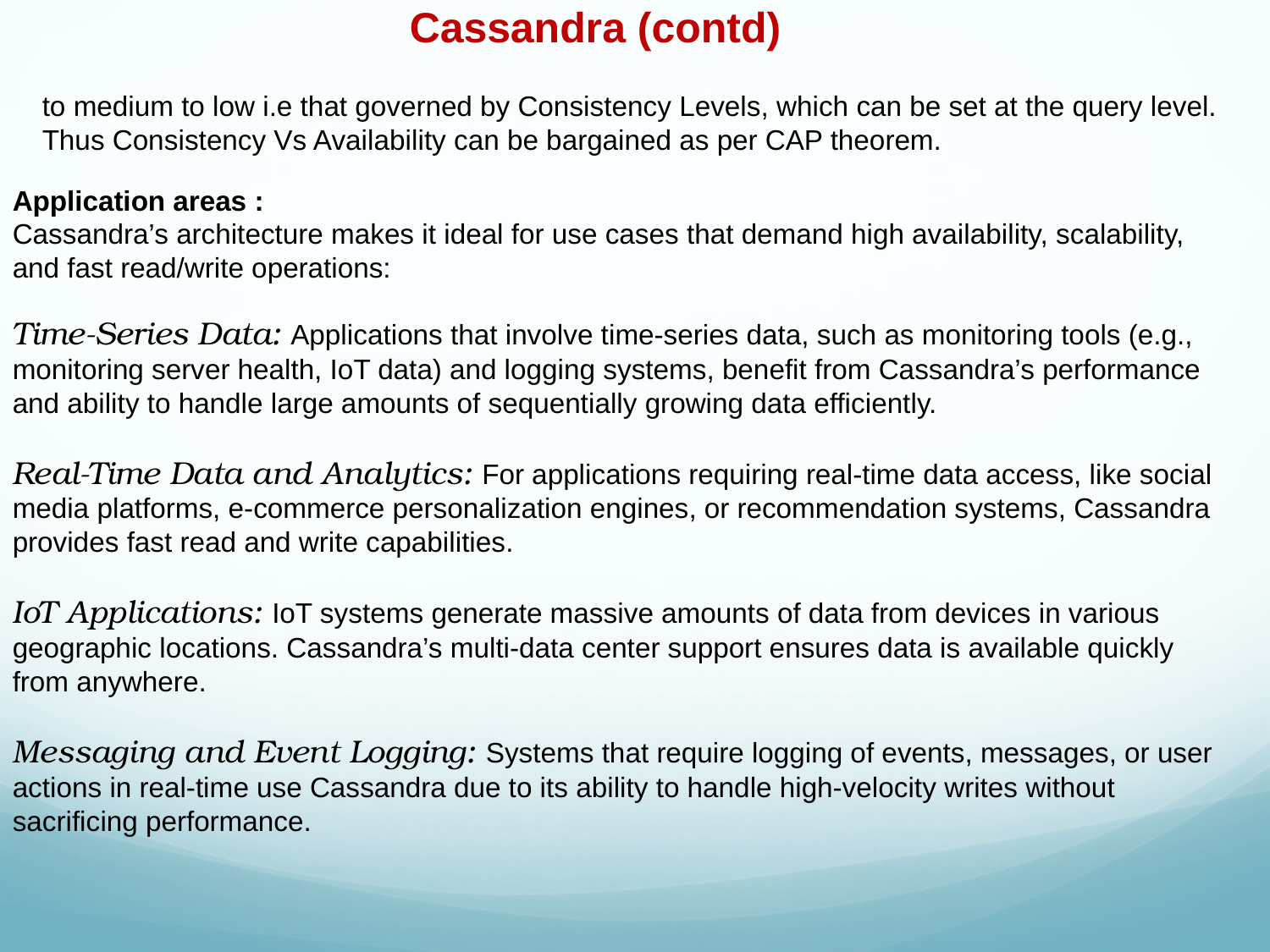

Cassandra (contd)
to medium to low i.e that governed by Consistency Levels, which can be set at the query level. Thus Consistency Vs Availability can be bargained as per CAP theorem.
Application areas :
Cassandra’s architecture makes it ideal for use cases that demand high availability, scalability, and fast read/write operations:
Time-Series Data: Applications that involve time-series data, such as monitoring tools (e.g., monitoring server health, IoT data) and logging systems, benefit from Cassandra’s performance and ability to handle large amounts of sequentially growing data efficiently.

Real-Time Data and Analytics: For applications requiring real-time data access, like social media platforms, e-commerce personalization engines, or recommendation systems, Cassandra provides fast read and write capabilities.

IoT Applications: IoT systems generate massive amounts of data from devices in various geographic locations. Cassandra’s multi-data center support ensures data is available quickly from anywhere.

Messaging and Event Logging: Systems that require logging of events, messages, or user actions in real-time use Cassandra due to its ability to handle high-velocity writes without sacrificing performance.